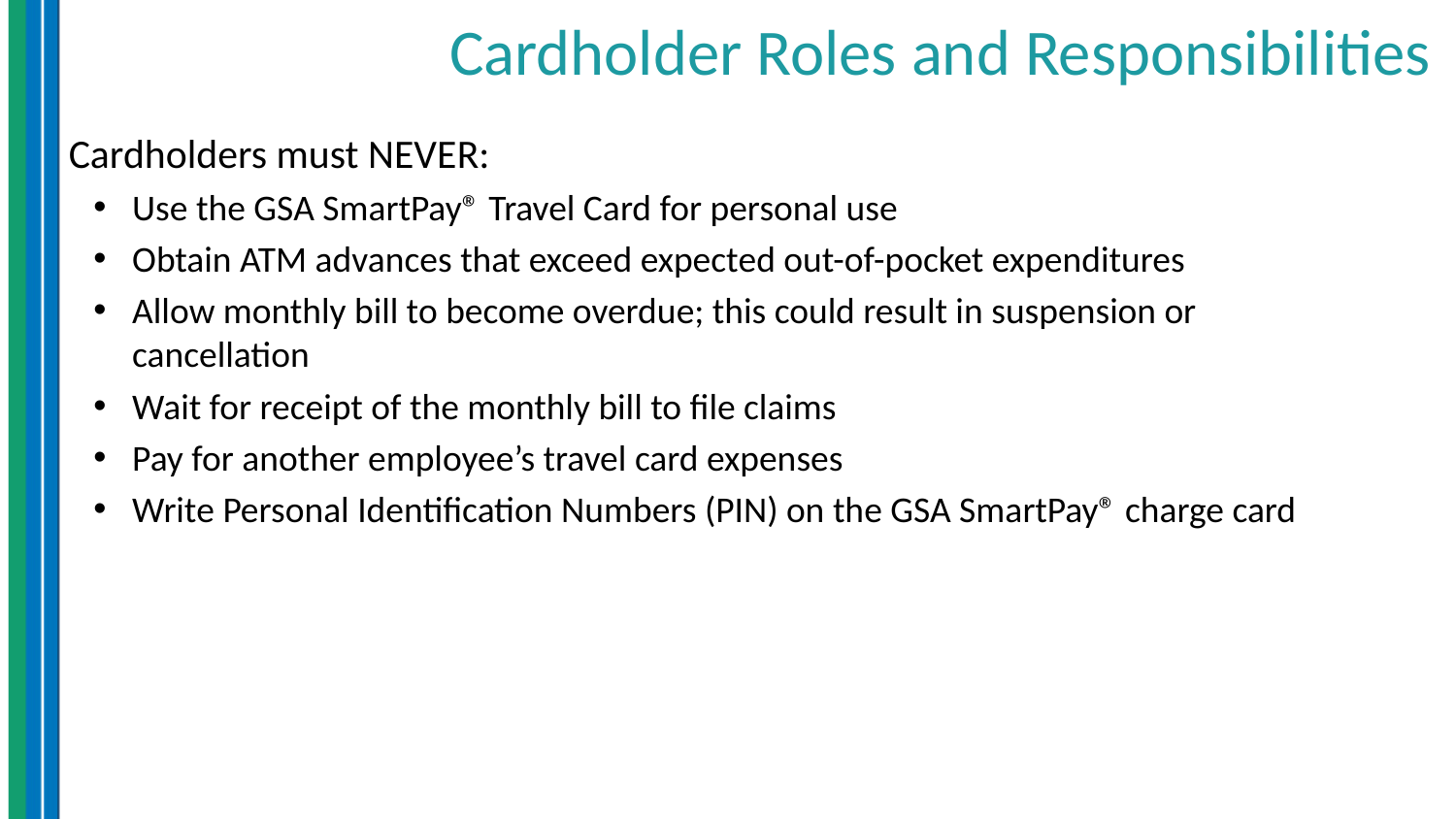

# Cardholder Roles and Responsibilities
Cardholders must NEVER:
Use the GSA SmartPay® Travel Card for personal use
Obtain ATM advances that exceed expected out-of-pocket expenditures
Allow monthly bill to become overdue; this could result in suspension or cancellation
Wait for receipt of the monthly bill to file claims
Pay for another employee’s travel card expenses
Write Personal Identification Numbers (PIN) on the GSA SmartPay® charge card